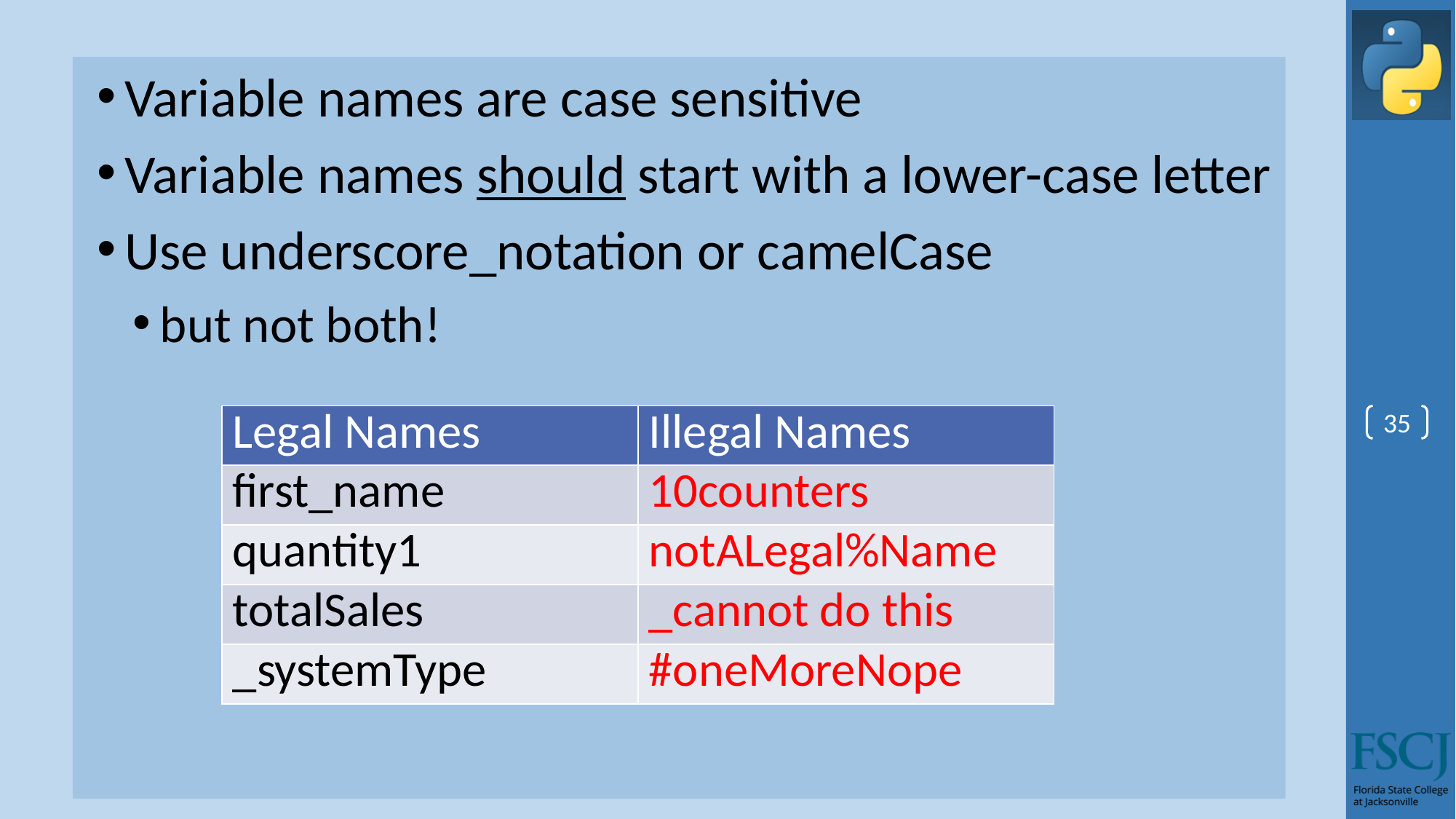

Variable names are case sensitive
Variable names should start with a lower-case letter
Use underscore_notation or camelCase
but not both!

| Legal Names | Illegal Names |
| --- | --- |
| first\_name | 10counters |
| quantity1 | notALegal%Name |
| totalSales | \_cannot do this |
| \_systemType | #oneMoreNope |
35